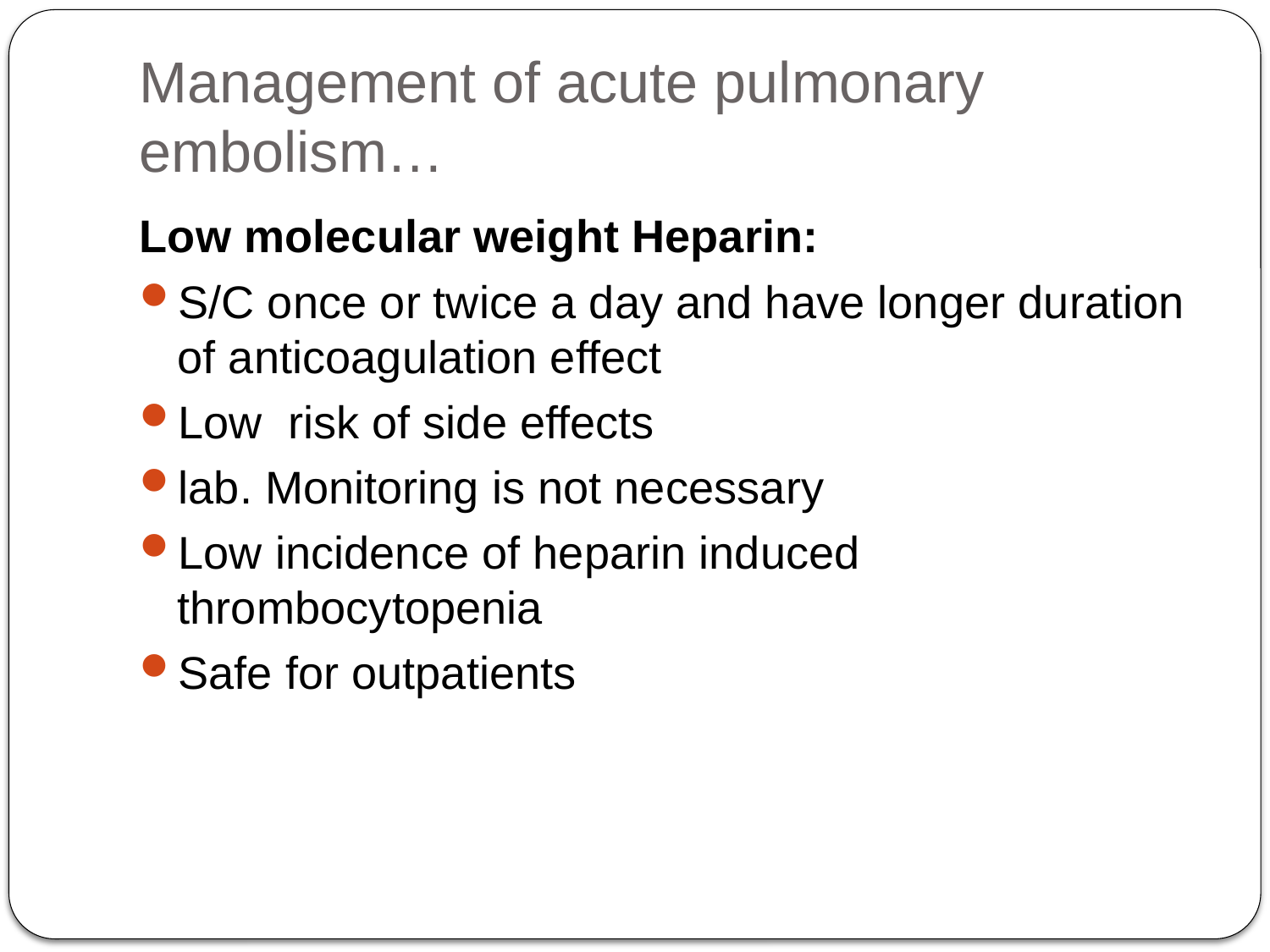

# Management of acute pulmonary embolism…
Low molecular weight Heparin:
S/C once or twice a day and have longer duration of anticoagulation effect
Low  risk of side effects
lab. Monitoring is not necessary
Low incidence of heparin induced thrombocytopenia
Safe for outpatients